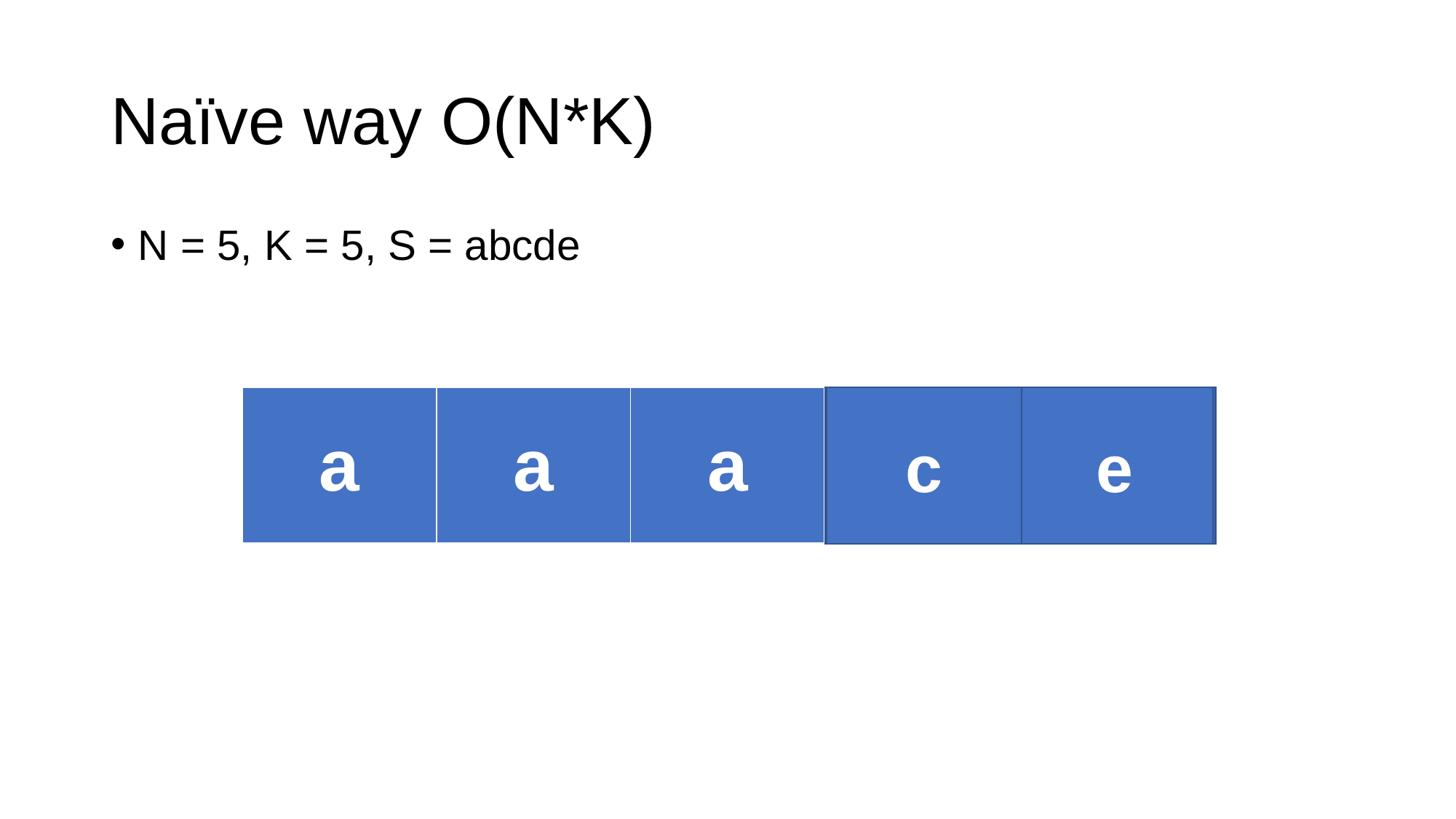

# Naïve way O(N*K)
N = 5, K = 5, S = abcde

| a | a | a | a | a |
| --- | --- | --- | --- | --- |
b
c
b
d
e
c